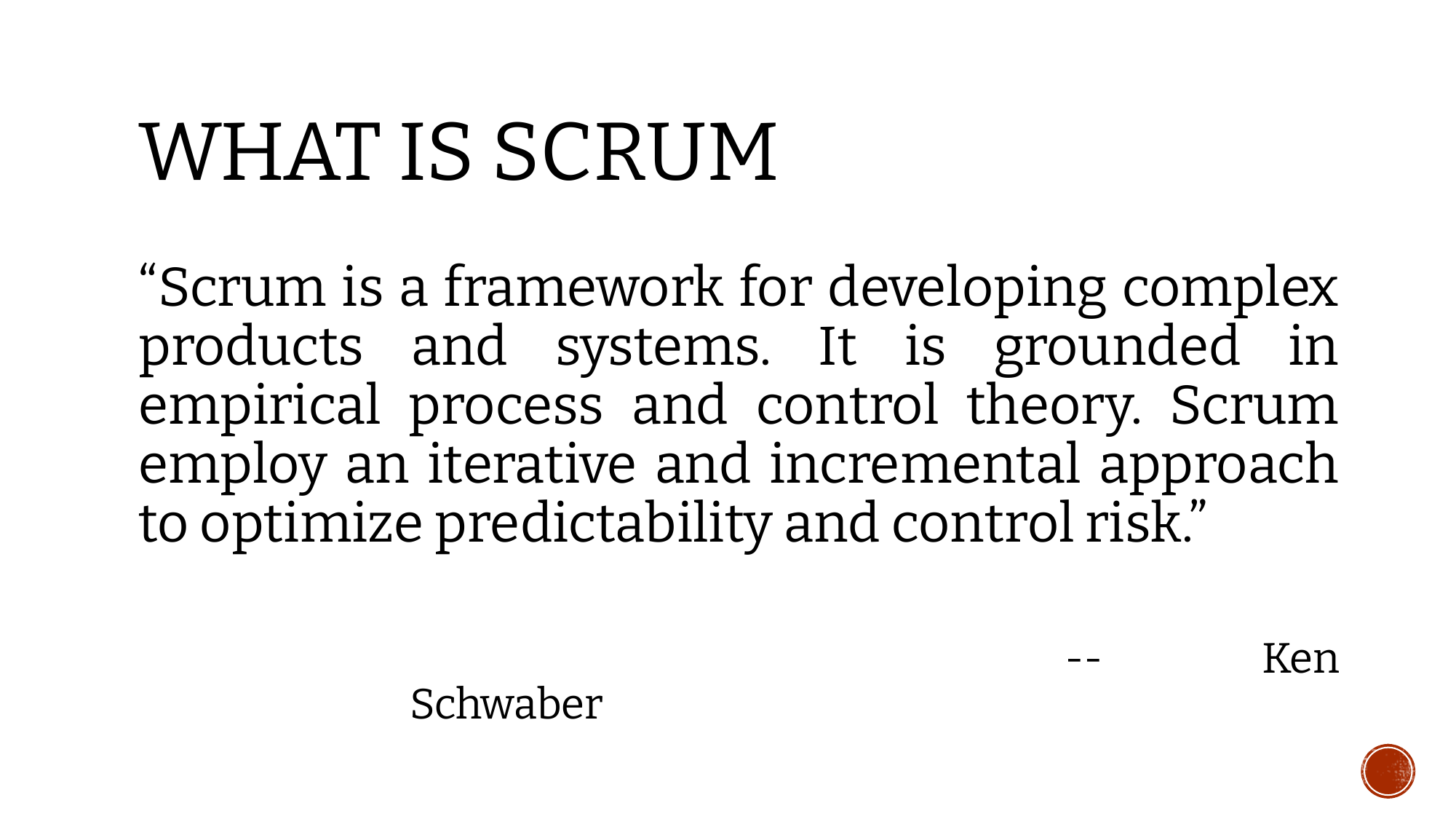

# What is scrum
“Scrum is a framework for developing complex products and systems. It is grounded in empirical process and control theory. Scrum employ an iterative and incremental approach to optimize predictability and control risk.”

						-- Ken Schwaber